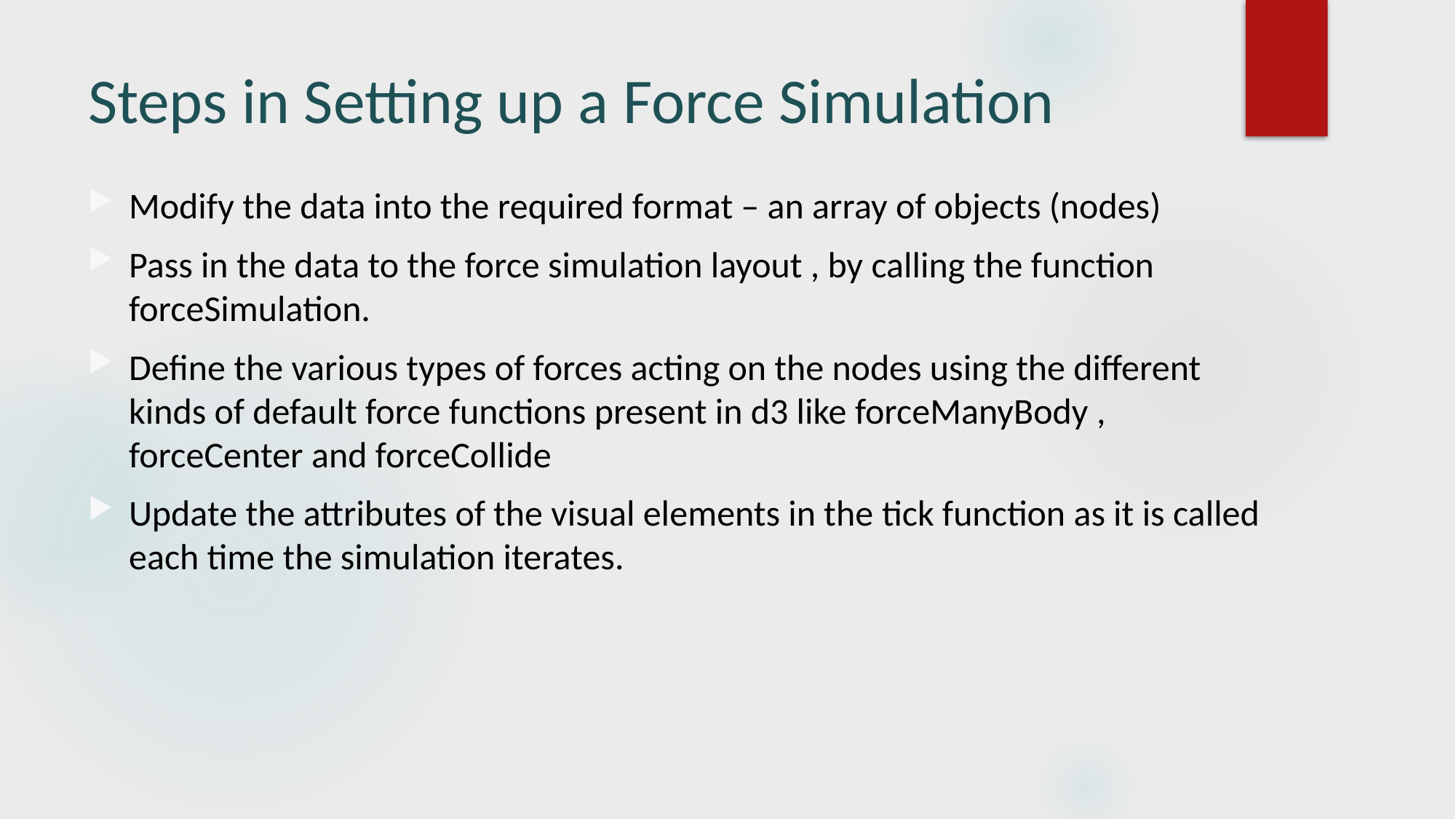

# Steps in Setting up a Force Simulation
Modify the data into the required format – an array of objects (nodes)
Pass in the data to the force simulation layout , by calling the function forceSimulation.
Define the various types of forces acting on the nodes using the different kinds of default force functions present in d3 like forceManyBody , forceCenter and forceCollide
Update the attributes of the visual elements in the tick function as it is called each time the simulation iterates.